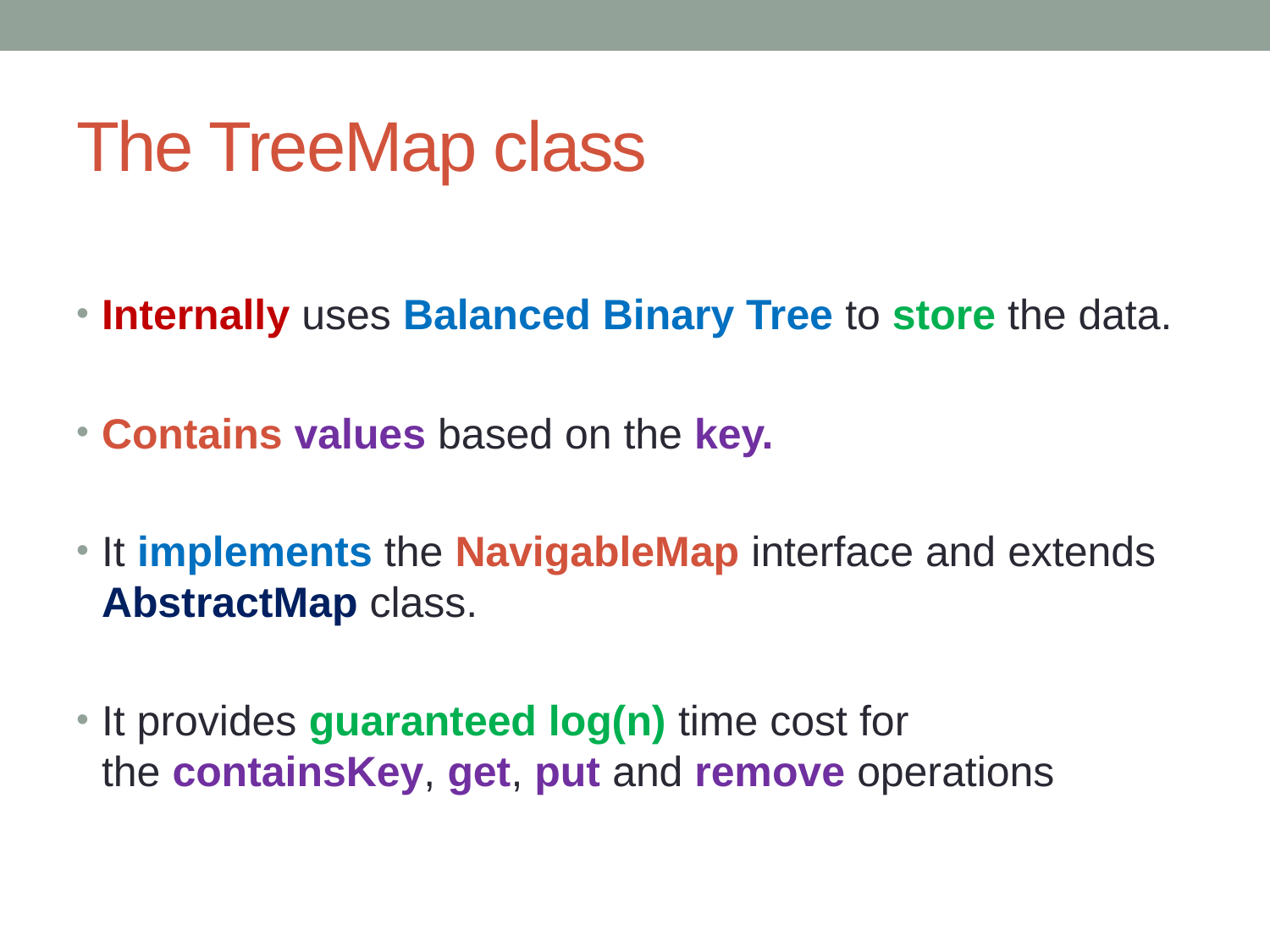

# The TreeMap class

Internally uses Balanced Binary Tree to store the data.

Contains values based on the key.

It implements the NavigableMap interface and extends AbstractMap class.

It provides guaranteed log(n) time cost for the containsKey, get, put and remove operations